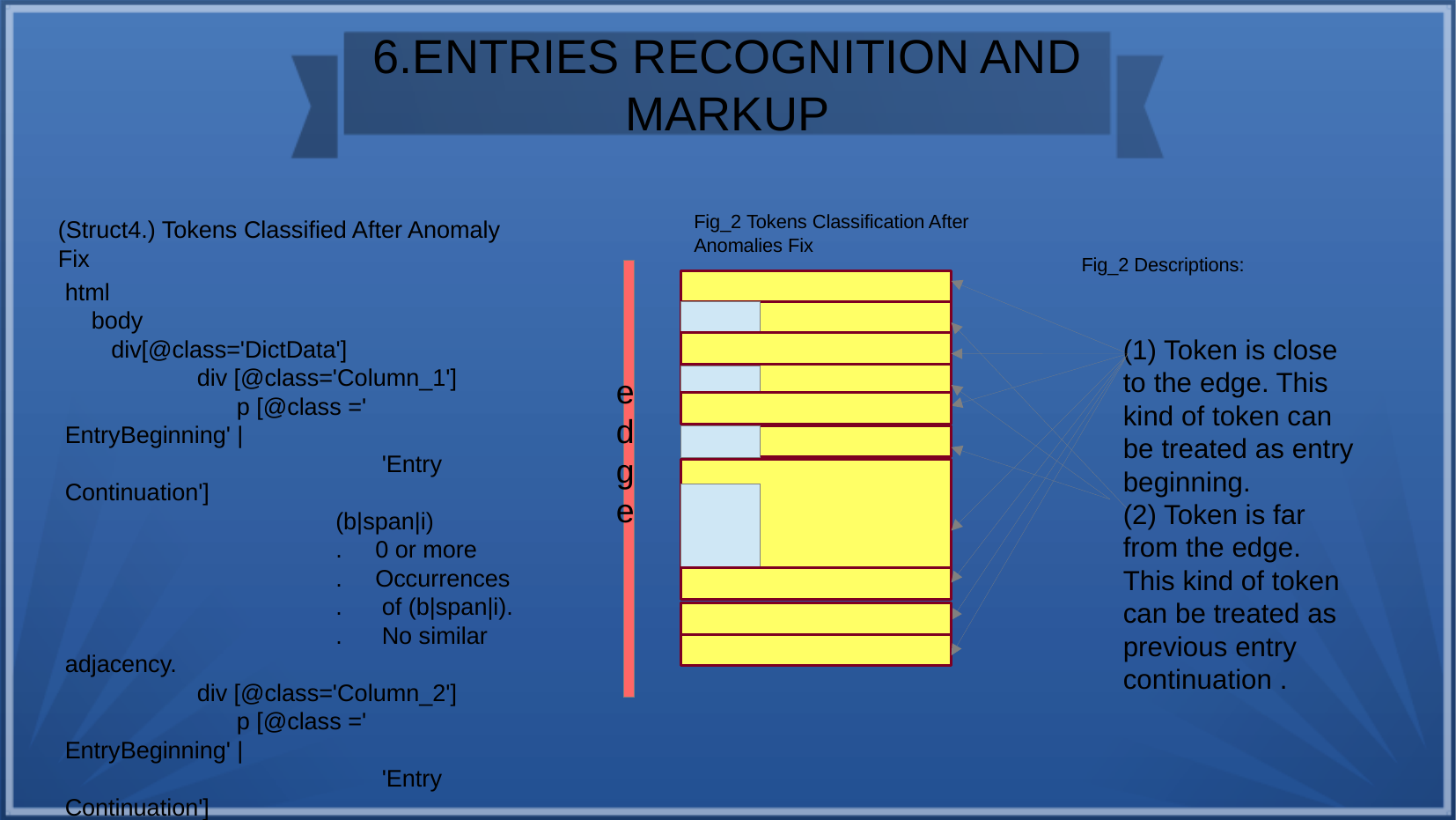

6.ENTRIES RECOGNITION AND MARKUP
Fig_2 Tokens Classification After Anomalies Fix

(Struct4.) Tokens Classified After Anomaly Fix

Fig_2 Descriptions:

html
    body
       div[@class='DictData']
	div [@class='Column_1']
	      p [@class =' EntryBeginning' |
 		        'Entry Continuation']
		 (b|span|i)
		 .     0 or more
		 .     Occurrences
		 .      of (b|span|i).
		 .      No similar adjacency.
	div [@class='Column_2']
	      p [@class =' EntryBeginning' |
 		        'Entry Continuation']
		(b|span|i)
		 .     0 or More
		 .     Occurrences
		 .      of (b|span|i).
		 .      No similar adjacency.

(1) Token is close to the edge. This kind of token can be treated as entry beginning.
(2) Token is far from the edge. This kind of token can be treated as previous entry continuation .

edge